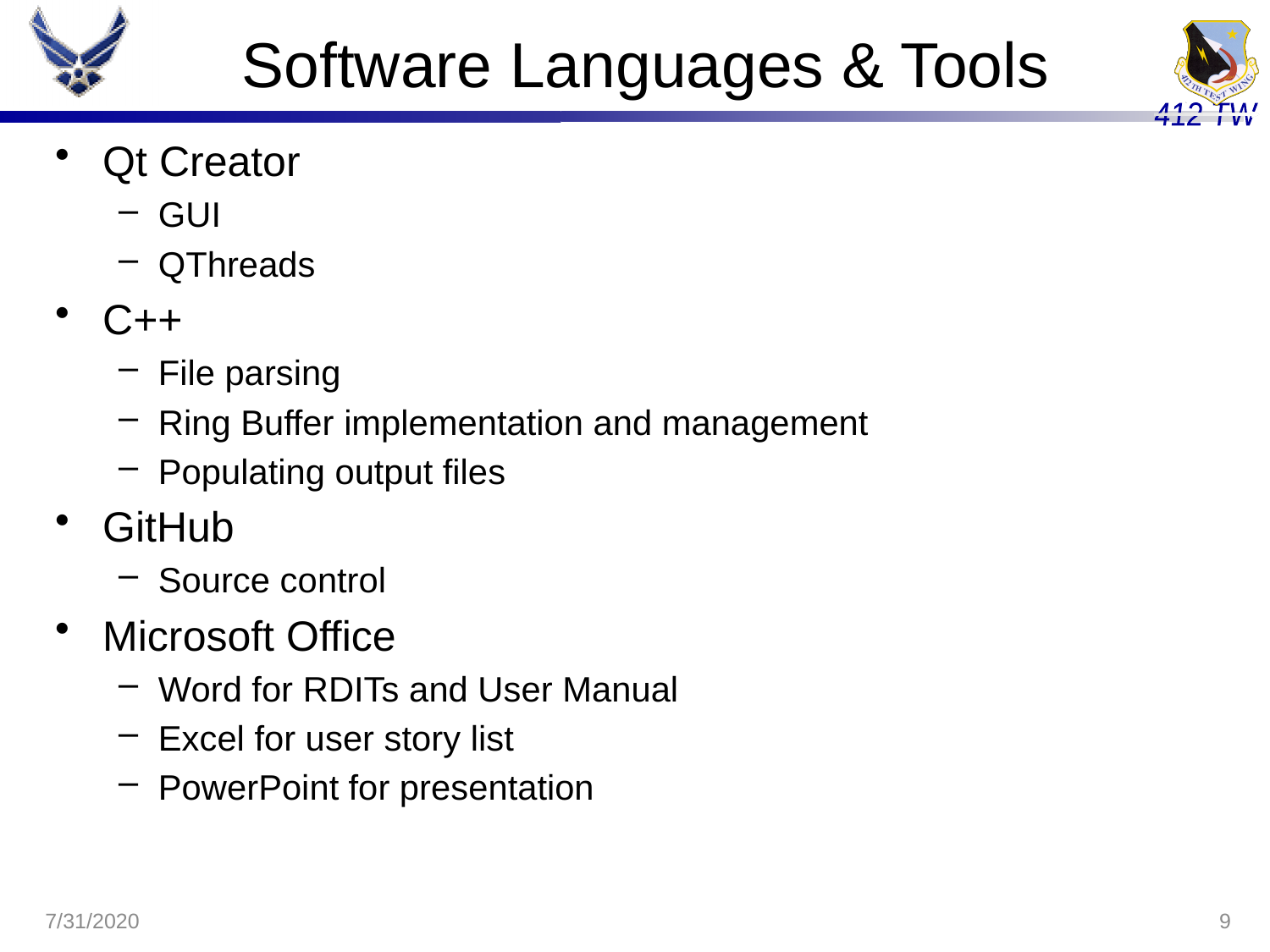

# Software Languages & Tools
Qt Creator
GUI
QThreads
C++
File parsing
Ring Buffer implementation and management
Populating output files
GitHub
Source control
Microsoft Office
Word for RDITs and User Manual
Excel for user story list
PowerPoint for presentation

7/31/2020
9